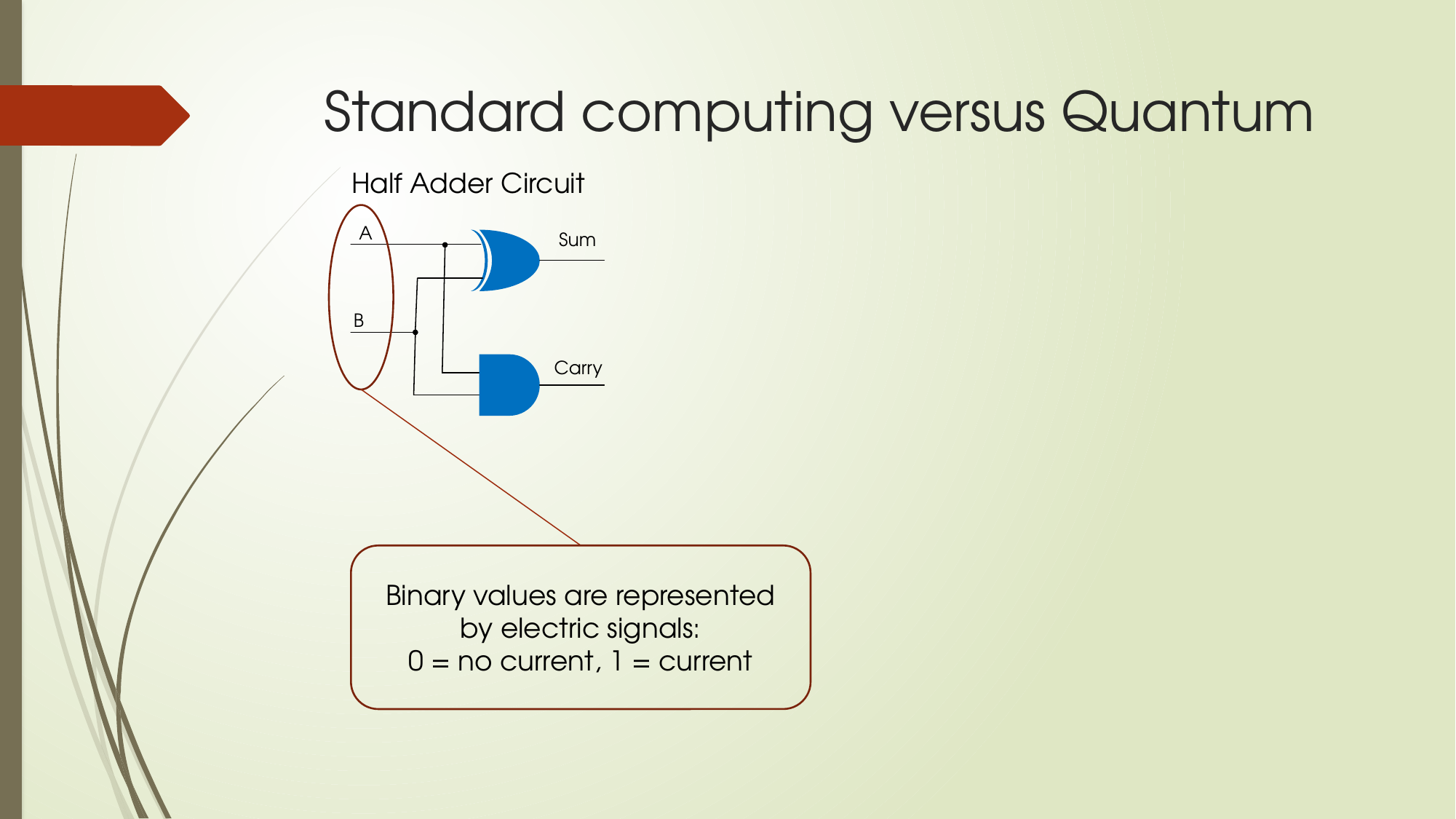

# Standard computing versus Quantum
Half Adder Circuit

Binary values are represented by electric signals:
0 = no current, 1 = current
A
Sum

B

Carry